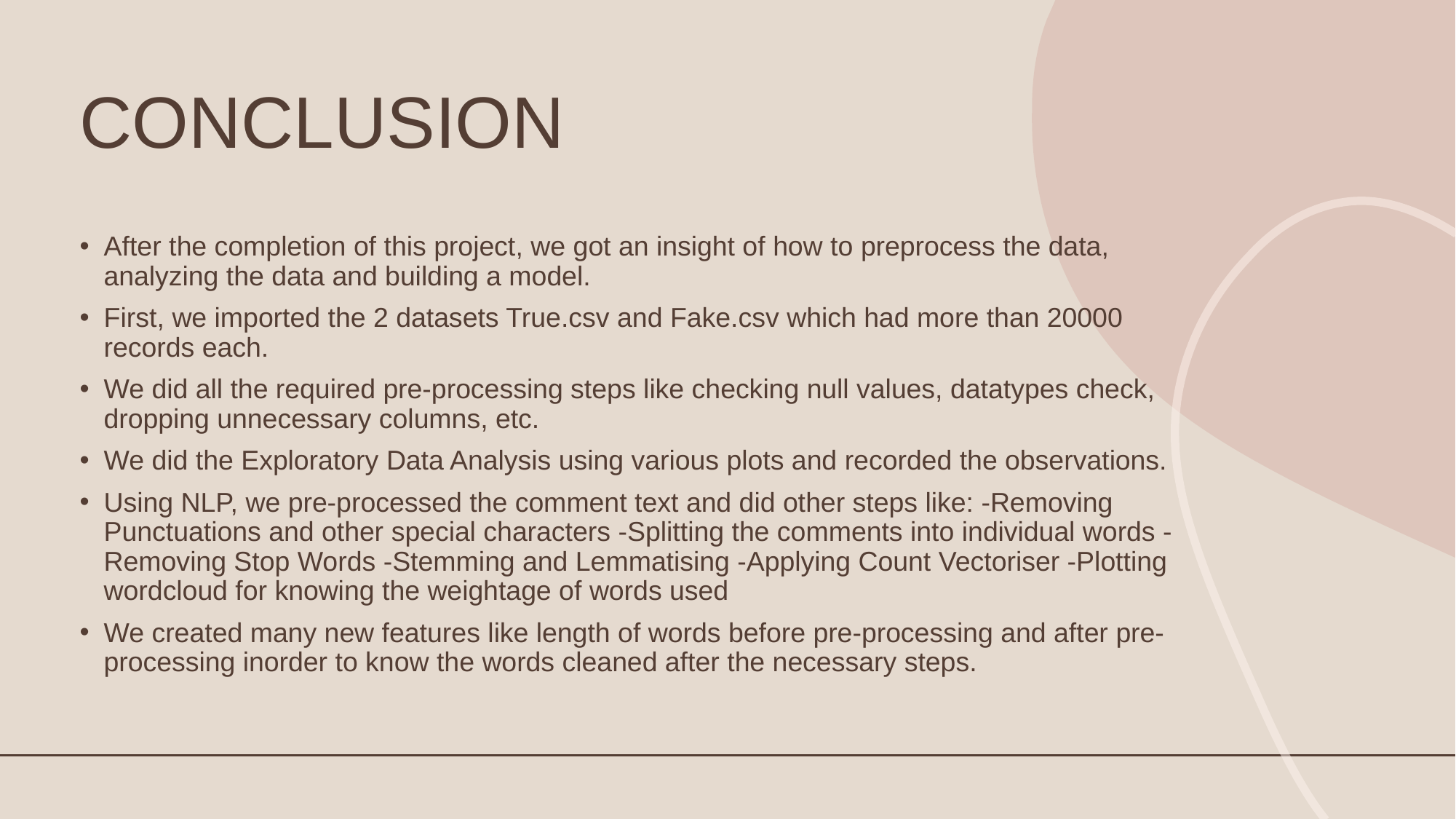

# CONCLUSION
After the completion of this project, we got an insight of how to preprocess the data, analyzing the data and building a model.
First, we imported the 2 datasets True.csv and Fake.csv which had more than 20000 records each.
We did all the required pre-processing steps like checking null values, datatypes check, dropping unnecessary columns, etc.
We did the Exploratory Data Analysis using various plots and recorded the observations.
Using NLP, we pre-processed the comment text and did other steps like: -Removing Punctuations and other special characters -Splitting the comments into individual words -Removing Stop Words -Stemming and Lemmatising -Applying Count Vectoriser -Plotting wordcloud for knowing the weightage of words used
We created many new features like length of words before pre-processing and after pre-processing inorder to know the words cleaned after the necessary steps.